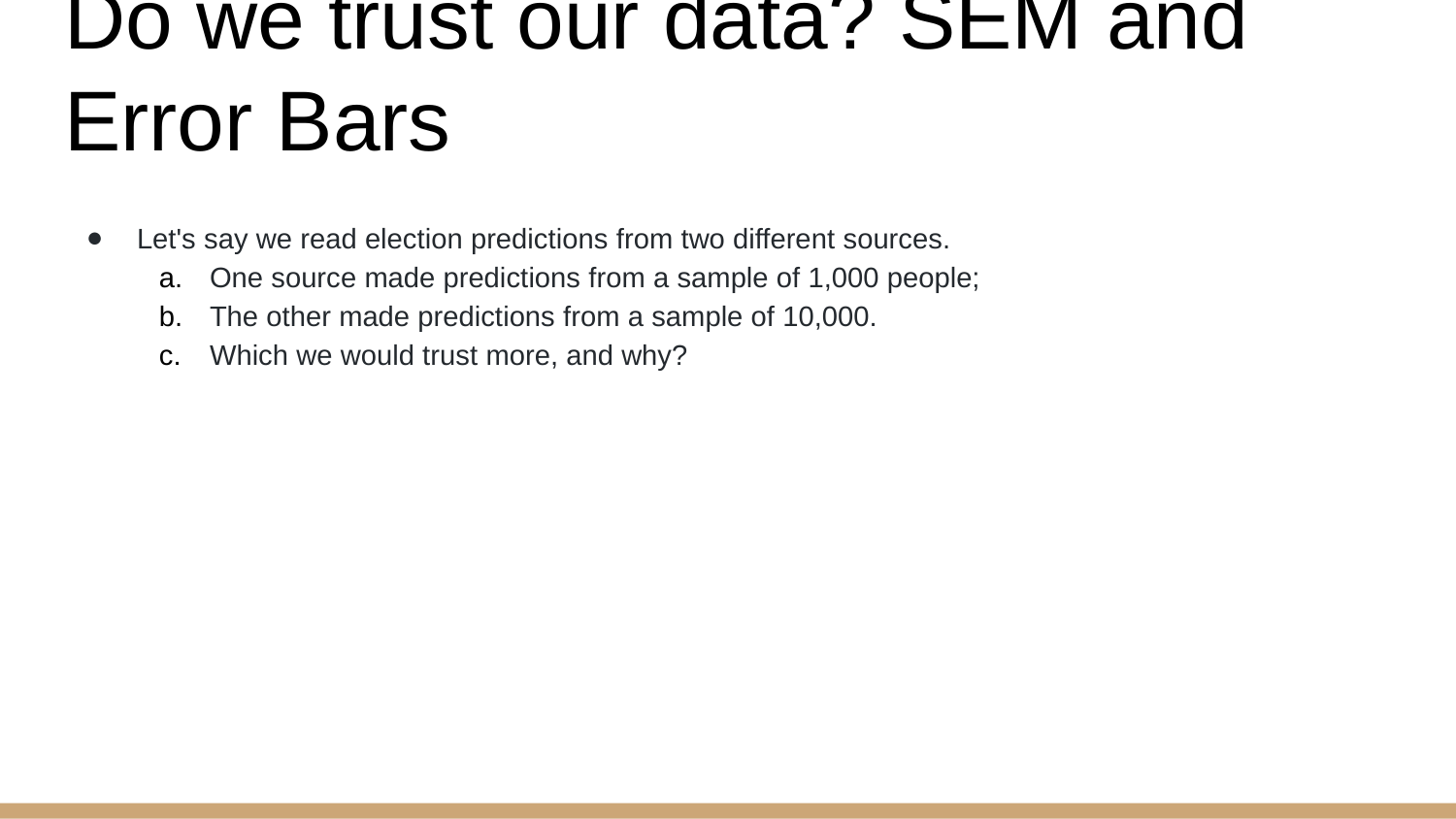

# Do we trust our data? SEM and Error Bars
Let's say we read election predictions from two different sources.
One source made predictions from a sample of 1,000 people;
The other made predictions from a sample of 10,000.
Which we would trust more, and why?